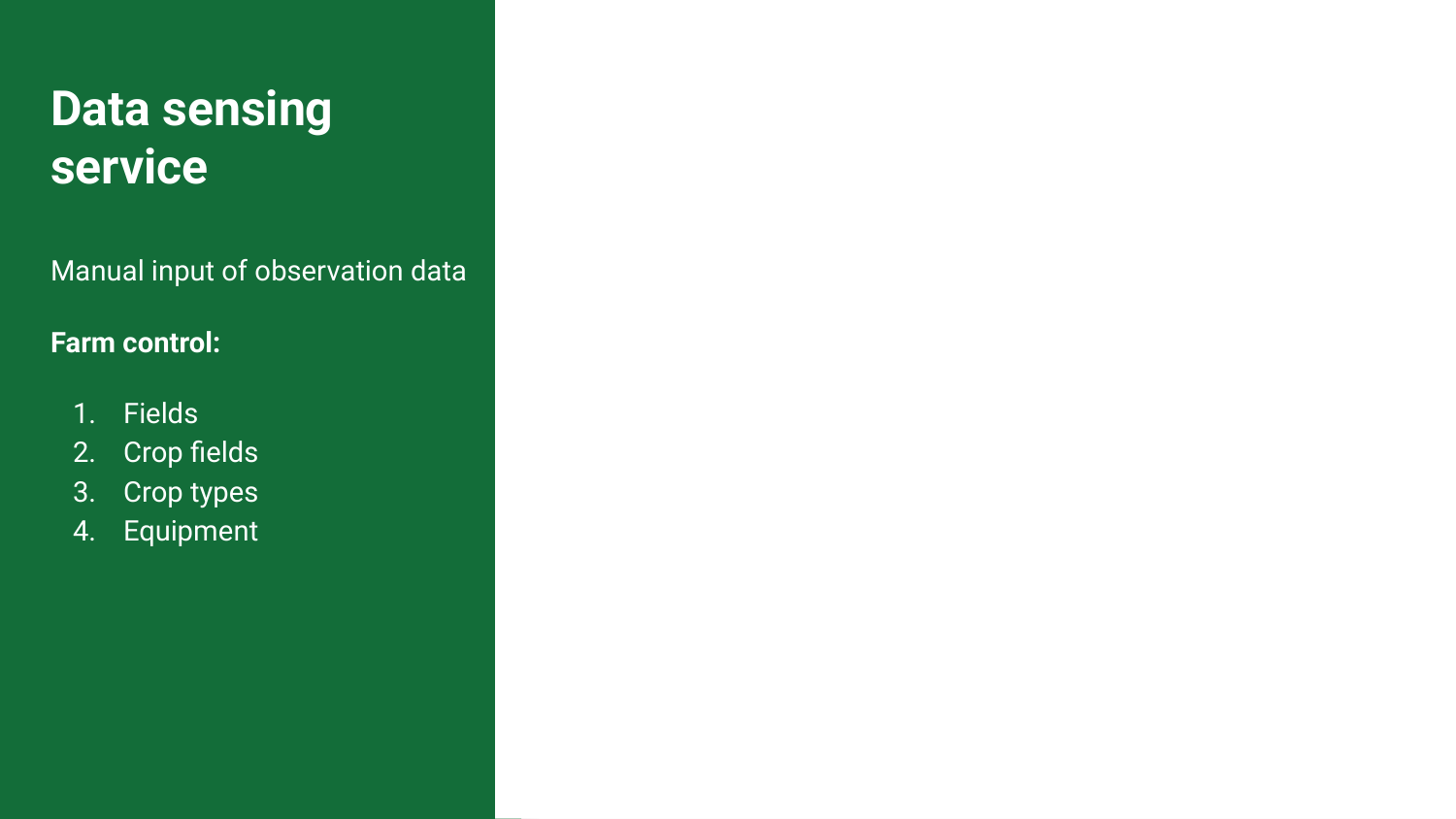

# Data sensing service
Manual input of observation data
Farm control:
Fields
Crop fields
Crop types
Equipment